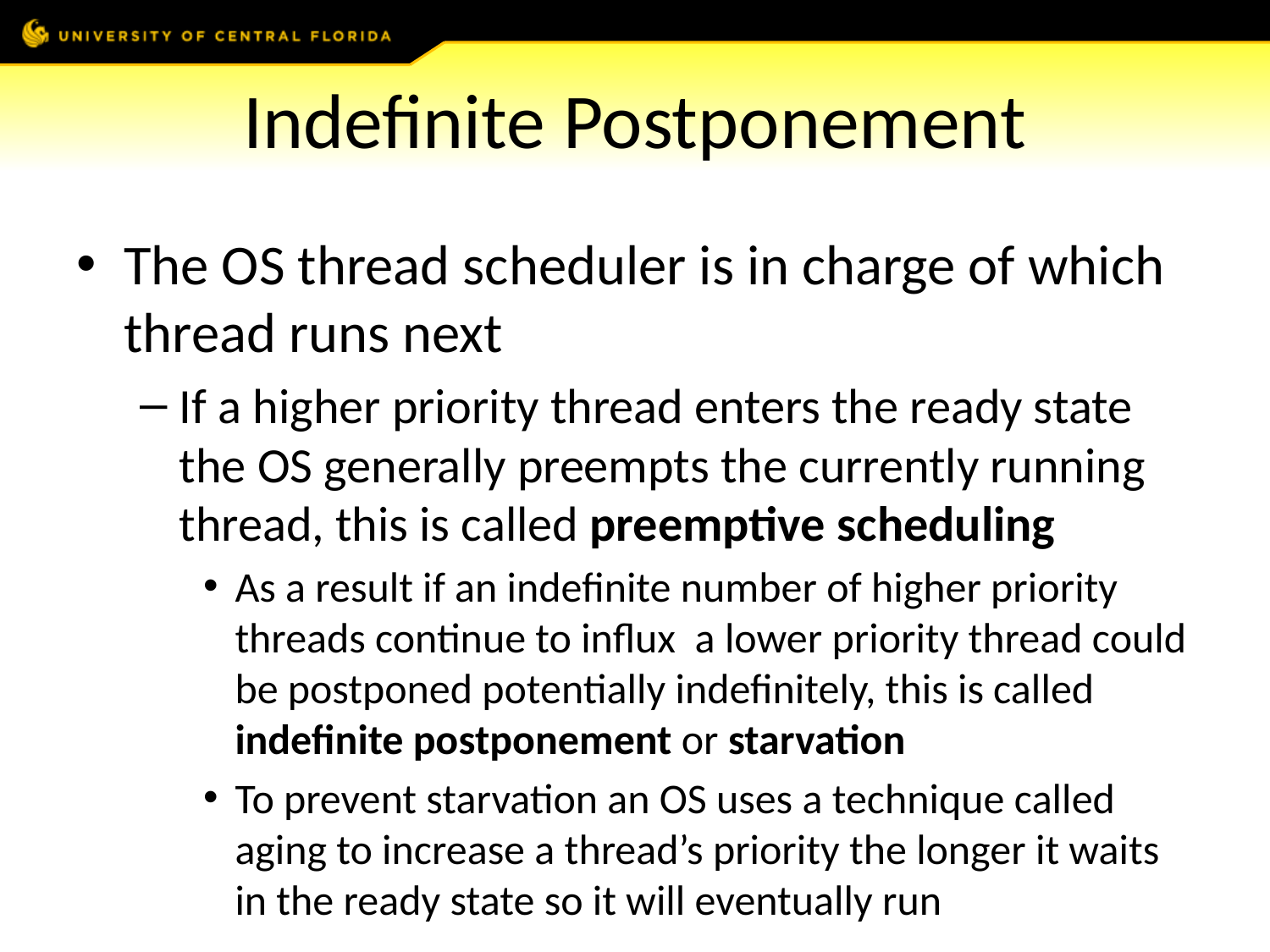

# Indefinite Postponement
The OS thread scheduler is in charge of which thread runs next
If a higher priority thread enters the ready state the OS generally preempts the currently running thread, this is called preemptive scheduling
As a result if an indefinite number of higher priority threads continue to influx  a lower priority thread could be postponed potentially indefinitely, this is called indefinite postponement or starvation
To prevent starvation an OS uses a technique called aging to increase a thread’s priority the longer it waits in the ready state so it will eventually run